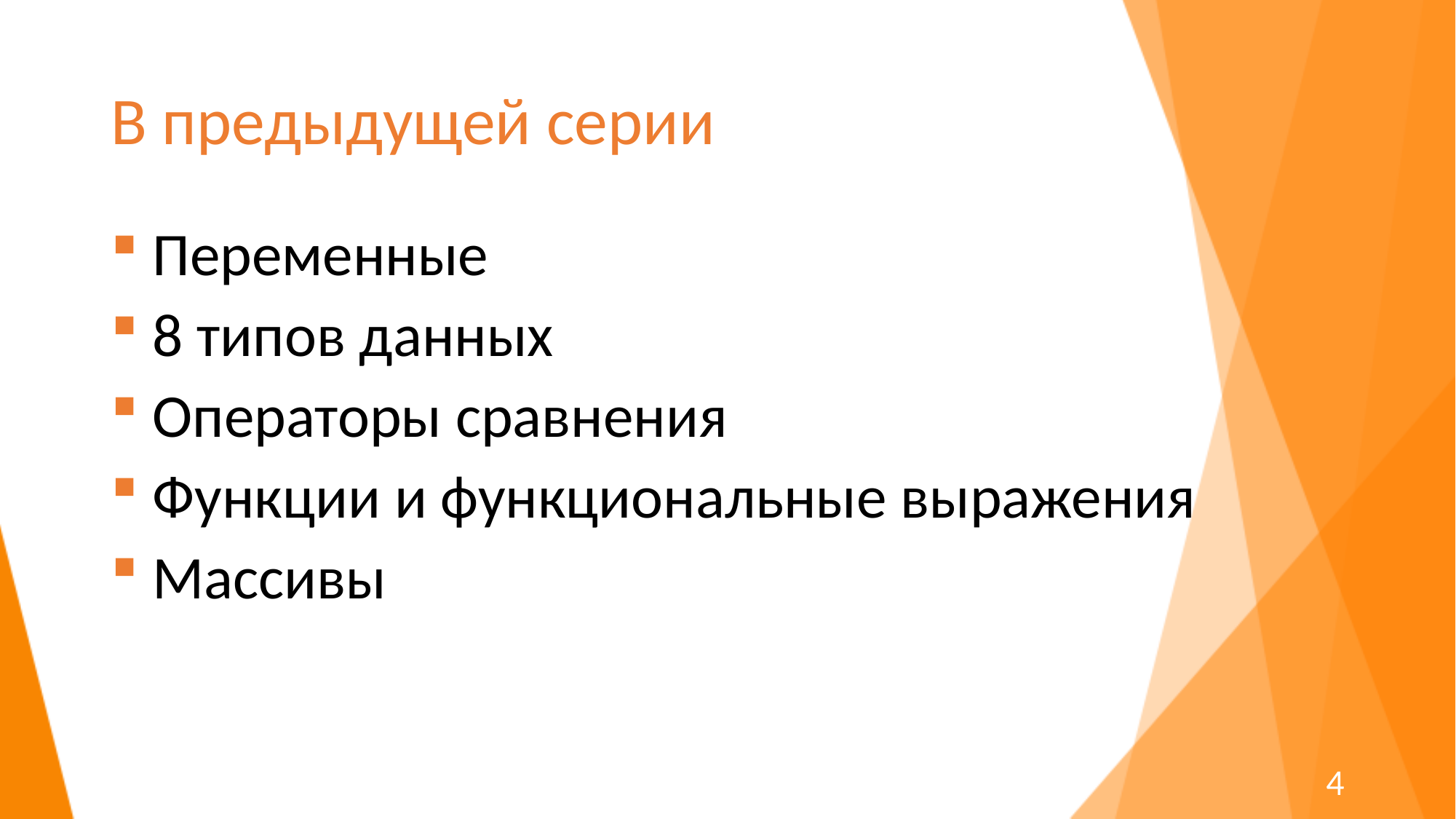

# В предыдущей серии
 Переменные
 8 типов данных
 Операторы сравнения
 Функции и функциональные выражения
 Массивы

4